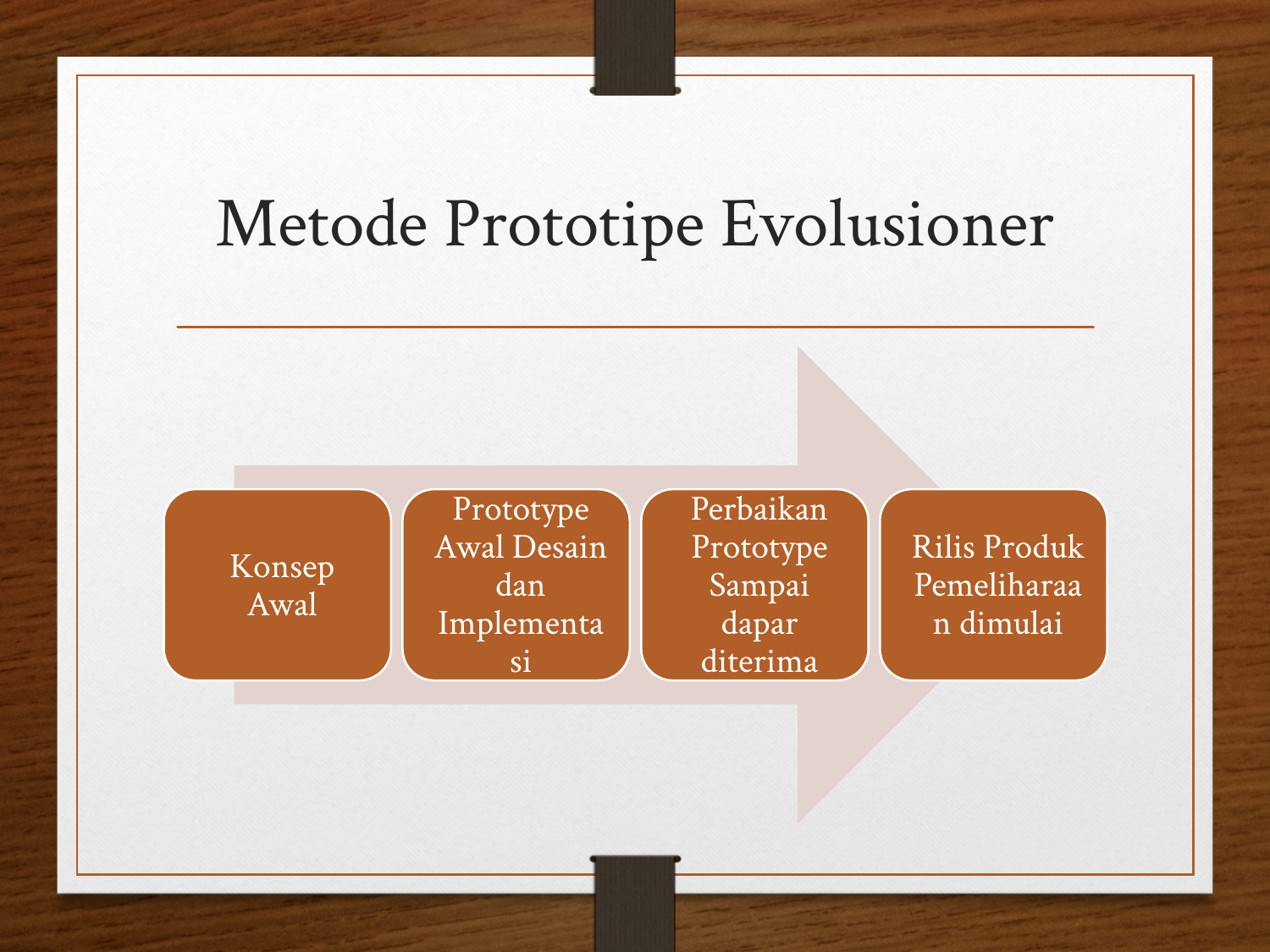

# Metode Prototipe Evolusioner
Konsep Awal
Prototype Awal Desain dan Implementasi
Perbaikan Prototype Sampai dapar diterima
Rilis Produk Pemeliharaan dimulai